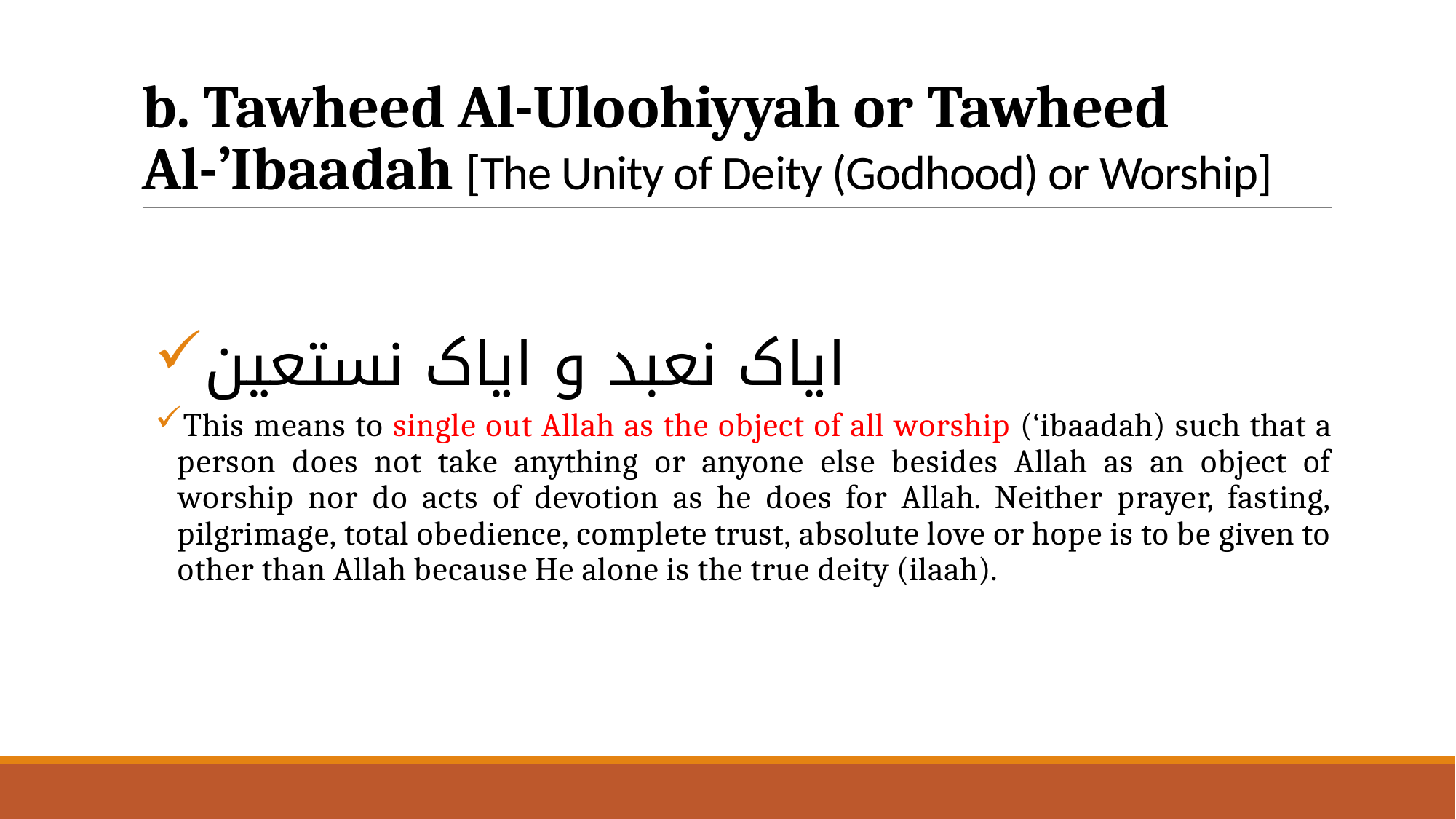

# b. Tawheed Al-Uloohiyyah or Tawheed Al-’Ibaadah [The Unity of Deity (Godhood) or Worship]
ایاک نعبد و ایاک نستعین
This means to single out Allah as the object of all worship (‘ibaadah) such that a person does not take anything or anyone else besides Allah as an object of worship nor do acts of devotion as he does for Allah. Neither prayer, fasting, pilgrimage, total obedience, complete trust, absolute love or hope is to be given to other than Allah because He alone is the true deity (ilaah).